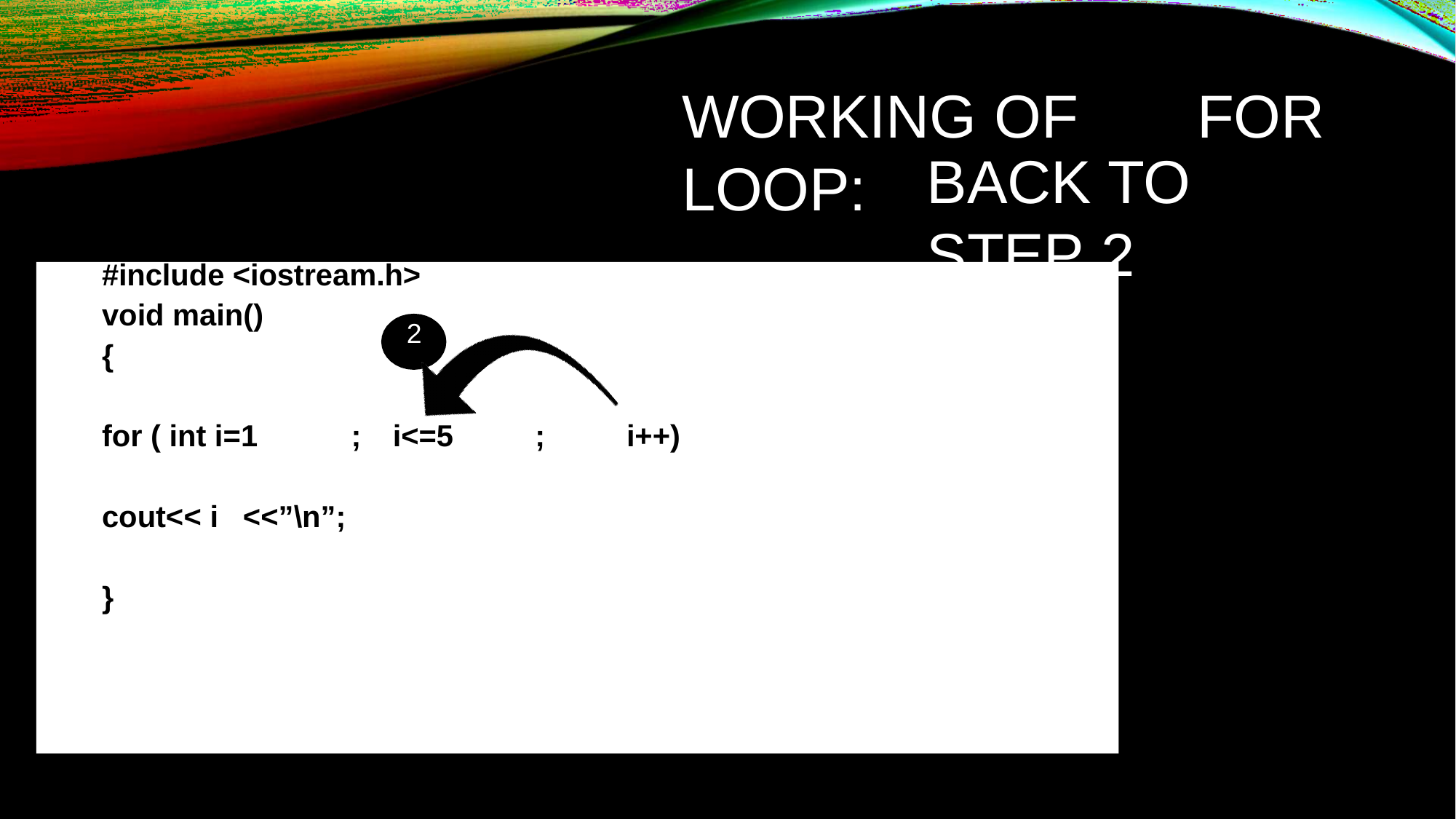

# WORKING OF	FOR	LOOP:
BACK TO STEP 2
#include <iostream.h>

void main()

2
{
for ( int i=1	;	i<=5
;
i++)
cout<< i	<<”\n”;
}